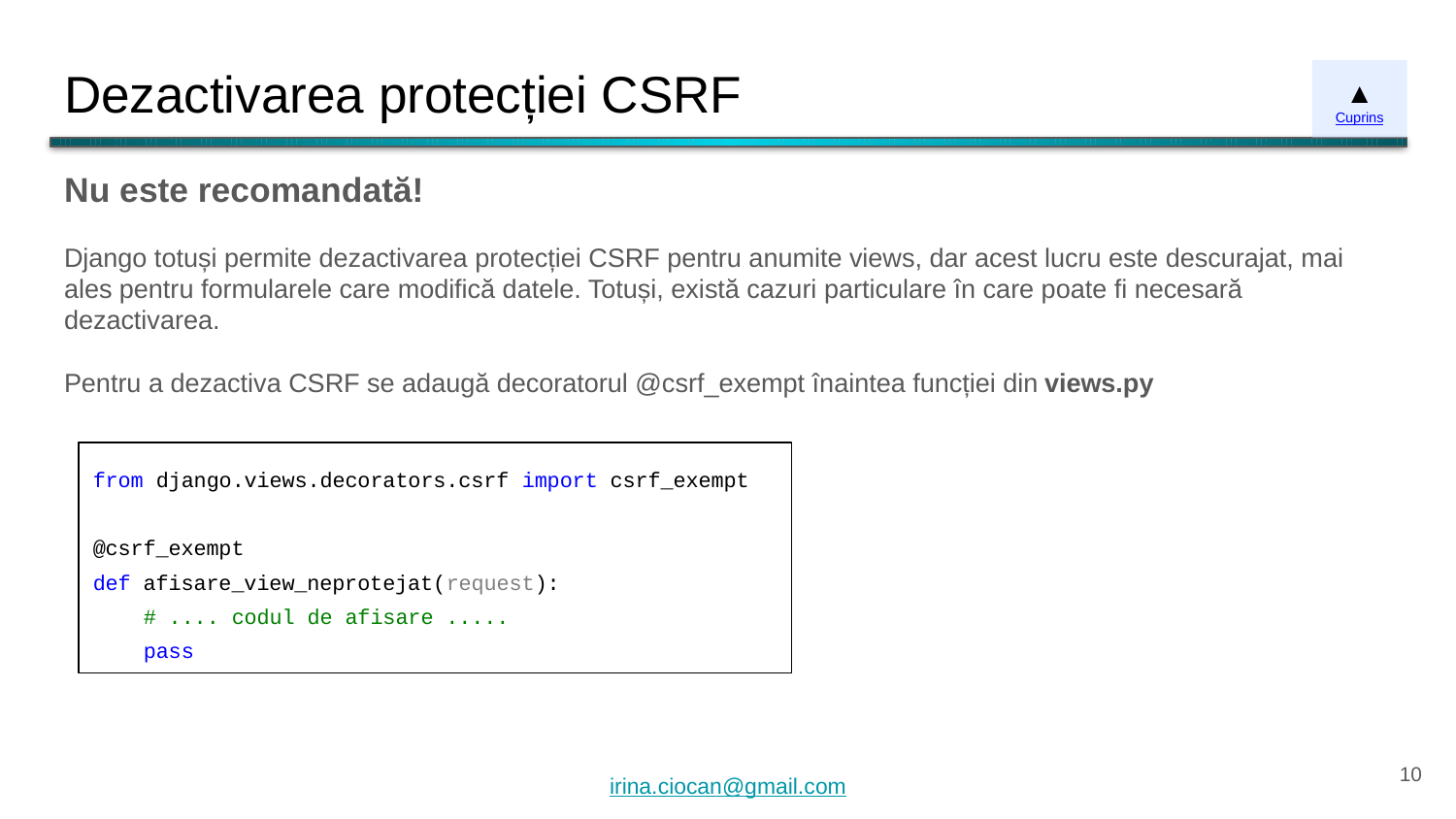

# Dezactivarea protecției CSRF
▲
Cuprins

Nu este recomandată!

Django totuși permite dezactivarea protecției CSRF pentru anumite views, dar acest lucru este descurajat, mai ales pentru formularele care modifică datele. Totuși, există cazuri particulare în care poate fi necesară dezactivarea.

Pentru a dezactiva CSRF se adaugă decoratorul @csrf_exempt înaintea funcției din views.py
from django.views.decorators.csrf import csrf_exempt

@csrf_exempt
def afisare_view_neprotejat(request):
    # .... codul de afisare .....
    pass

10
irina.ciocan@gmail.com